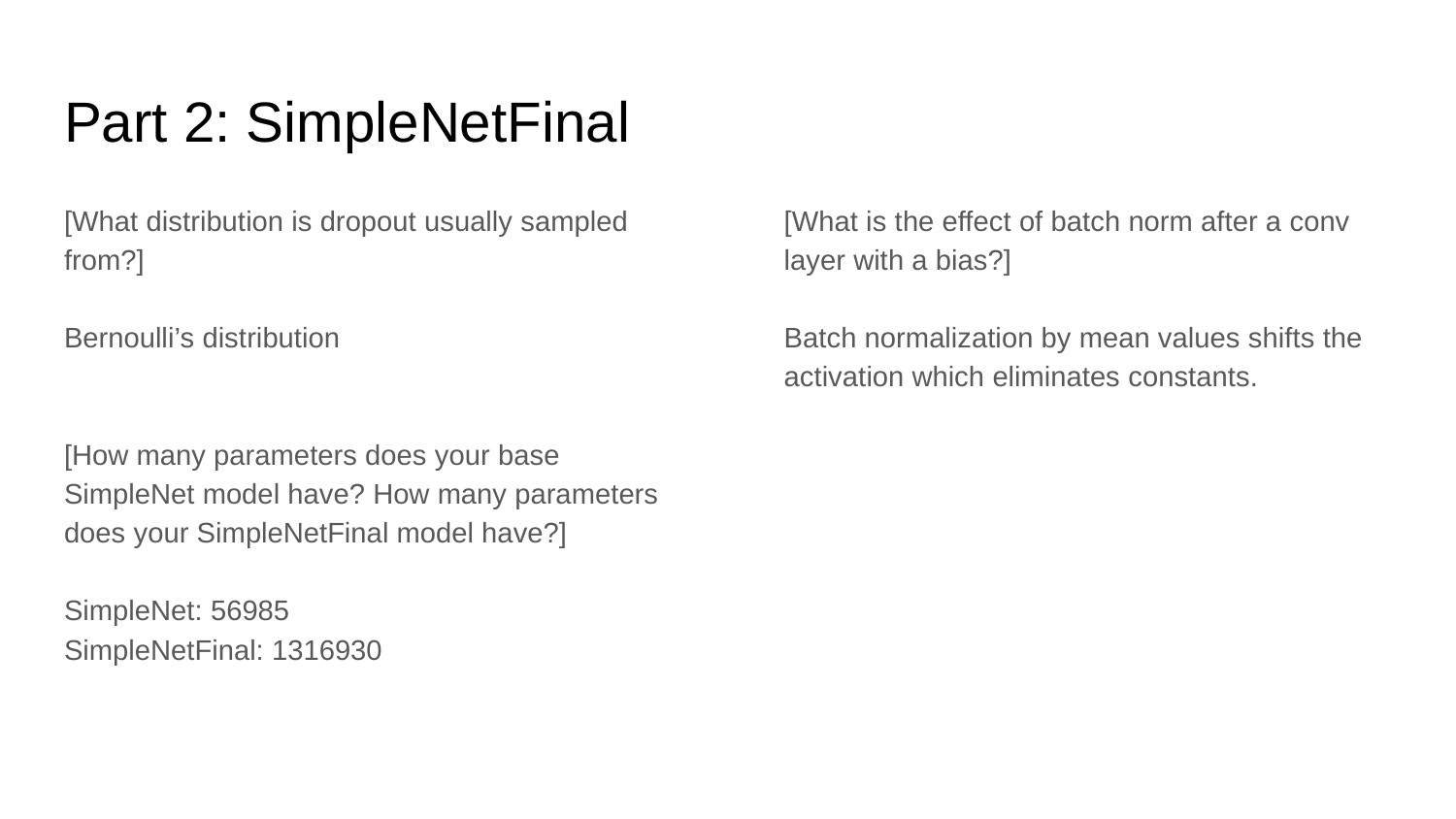

# Part 2: SimpleNetFinal
[What distribution is dropout usually sampled from?]

Bernoulli’s distribution

[How many parameters does your base SimpleNet model have? How many parameters does your SimpleNetFinal model have?]

SimpleNet: 56985
SimpleNetFinal: 1316930
[What is the effect of batch norm after a conv layer with a bias?]

Batch normalization by mean values shifts the activation which eliminates constants.